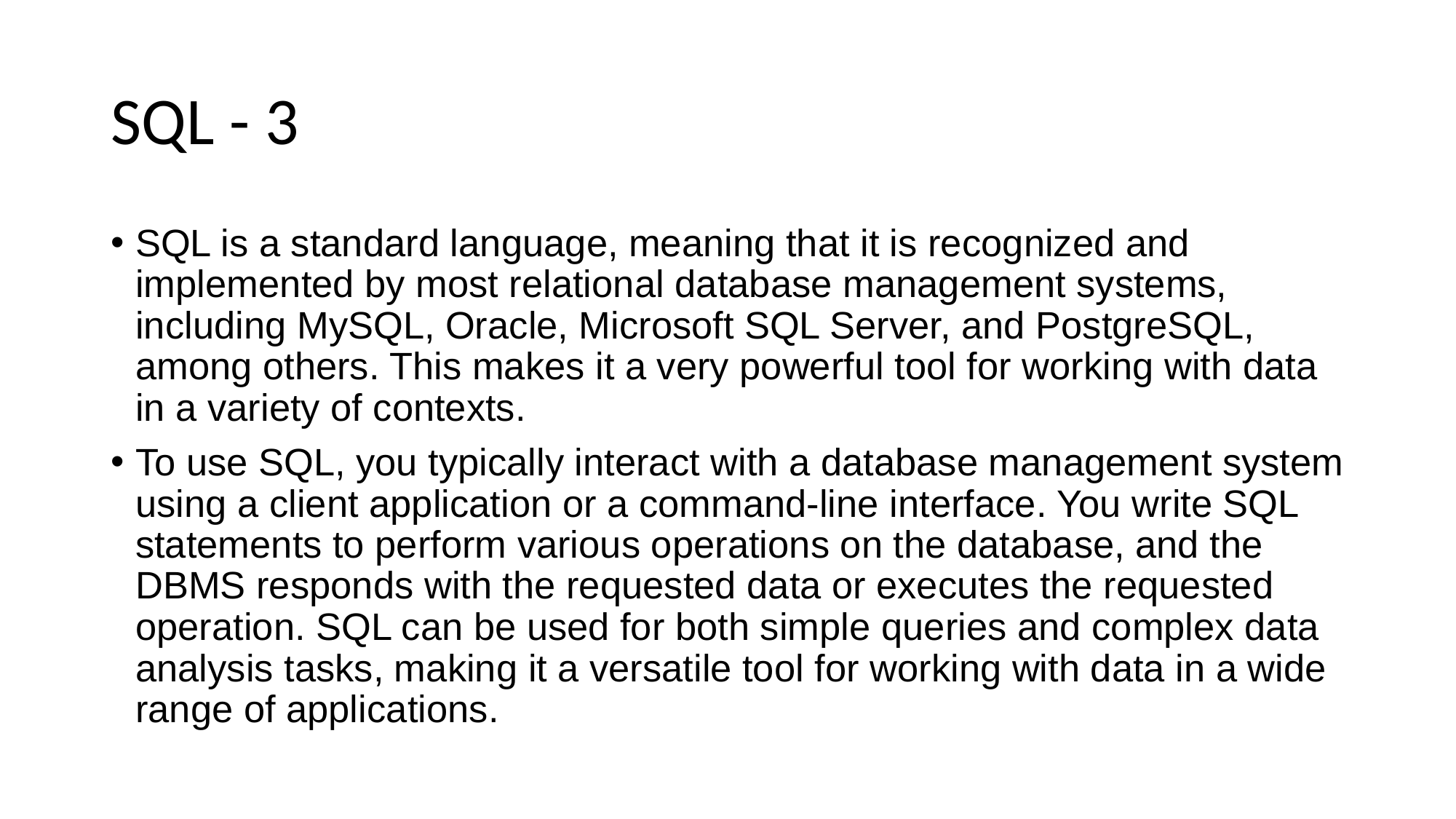

# SQL - 3
SQL is a standard language, meaning that it is recognized and implemented by most relational database management systems, including MySQL, Oracle, Microsoft SQL Server, and PostgreSQL, among others. This makes it a very powerful tool for working with data in a variety of contexts.
To use SQL, you typically interact with a database management system using a client application or a command-line interface. You write SQL statements to perform various operations on the database, and the DBMS responds with the requested data or executes the requested operation. SQL can be used for both simple queries and complex data analysis tasks, making it a versatile tool for working with data in a wide range of applications.